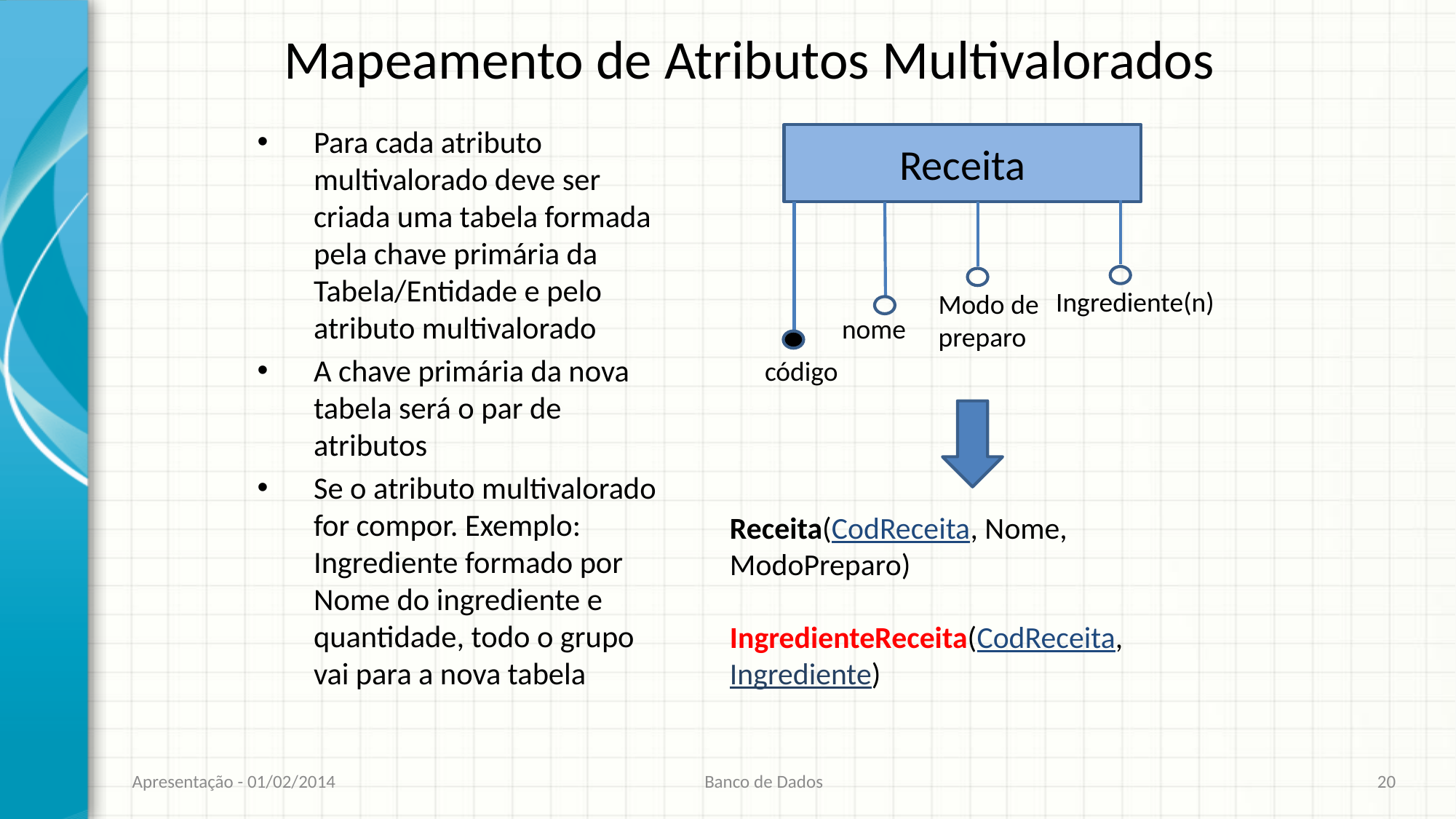

# Mapeamento de Atributos Multivalorados
Para cada atributo multivalorado deve ser criada uma tabela formada pela chave primária da Tabela/Entidade e pelo atributo multivalorado
A chave primária da nova tabela será o par de atributos
Se o atributo multivalorado for compor. Exemplo: Ingrediente formado por Nome do ingrediente e quantidade, todo o grupo vai para a nova tabela
Receita

Ingrediente(n)
Modo de
preparo

nome

código

Receita(CodReceita, Nome,  ModoPreparo)

IngredienteReceita(CodReceita, Ingrediente)
Apresentação - 01/02/2014
Banco de Dados
20